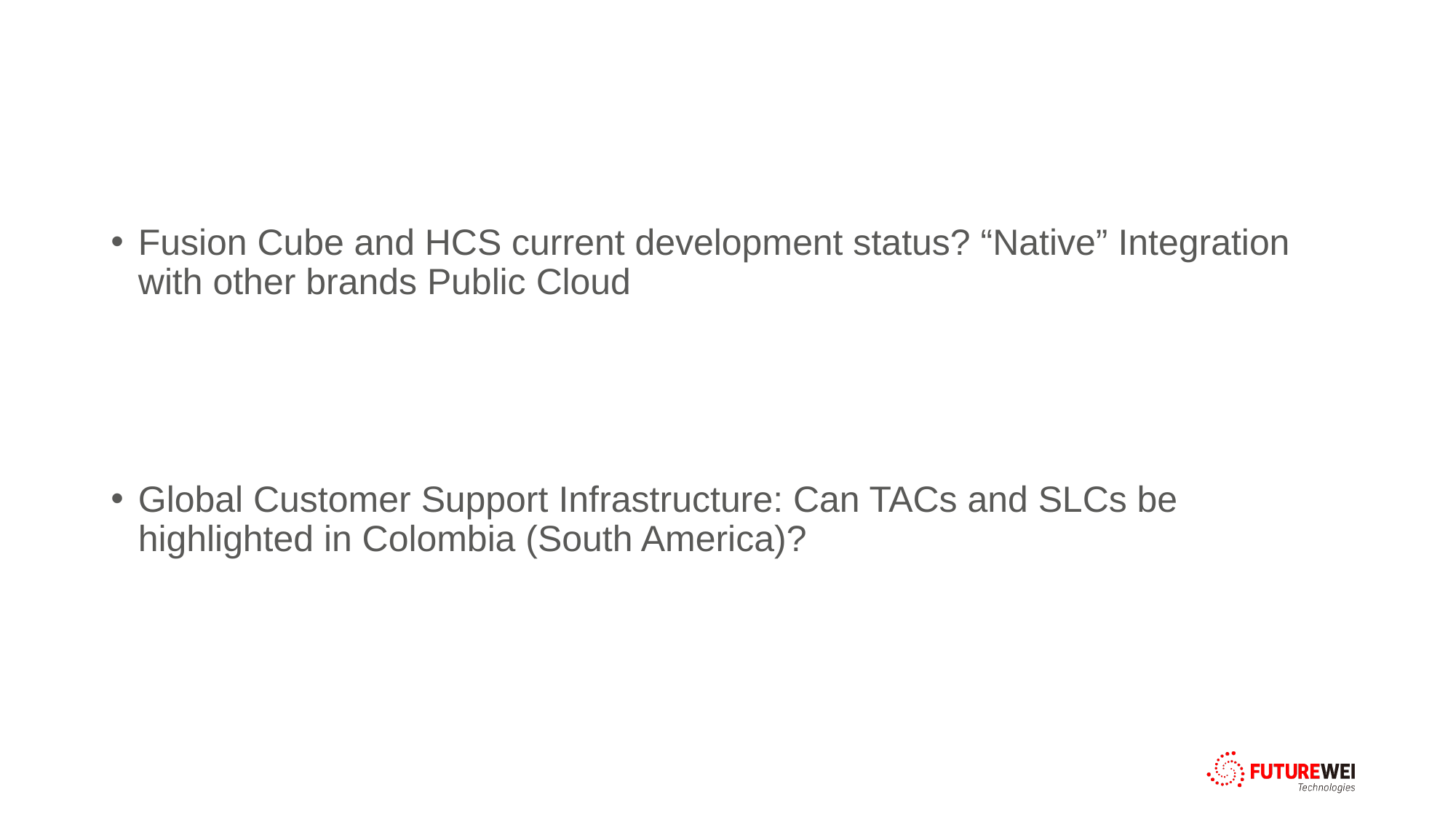

Fusion Cube and HCS current development status? “Native” Integration with other brands Public Cloud

Global Customer Support Infrastructure: Can TACs and SLCs be highlighted in Colombia (South America)?